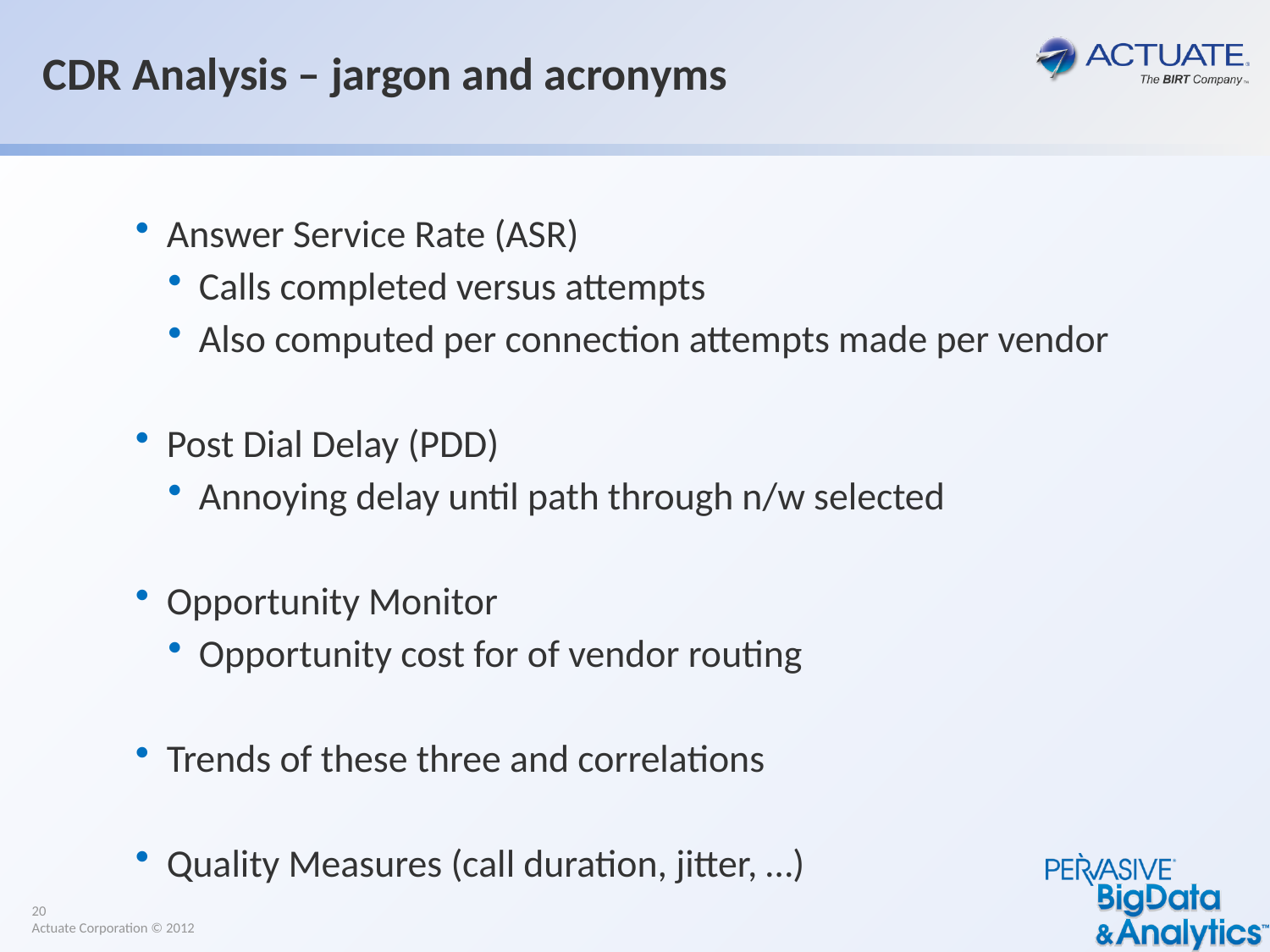

# CDR Analysis – jargon and acronyms
Answer Service Rate (ASR)
Calls completed versus attempts
Also computed per connection attempts made per vendor

Post Dial Delay (PDD)
Annoying delay until path through n/w selected

Opportunity Monitor
Opportunity cost for of vendor routing

Trends of these three and correlations

Quality Measures (call duration, jitter, …)